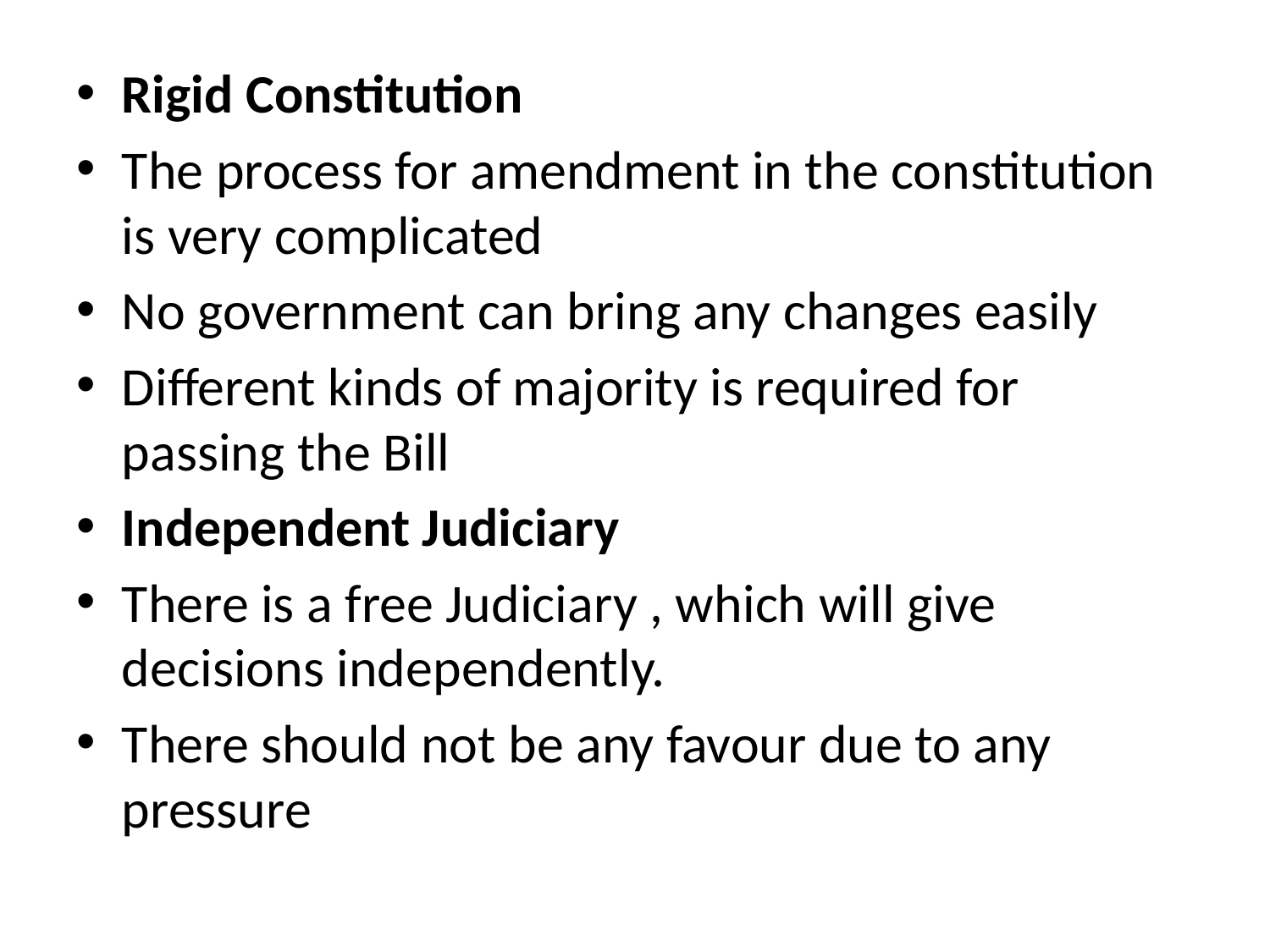

Rigid Constitution
The process for amendment in the constitution  is very complicated
No government can bring any changes easily
Different kinds of majority is required for passing the Bill
Independent Judiciary
There is a free Judiciary , which will give decisions independently.
There should not be any favour due to any pressure